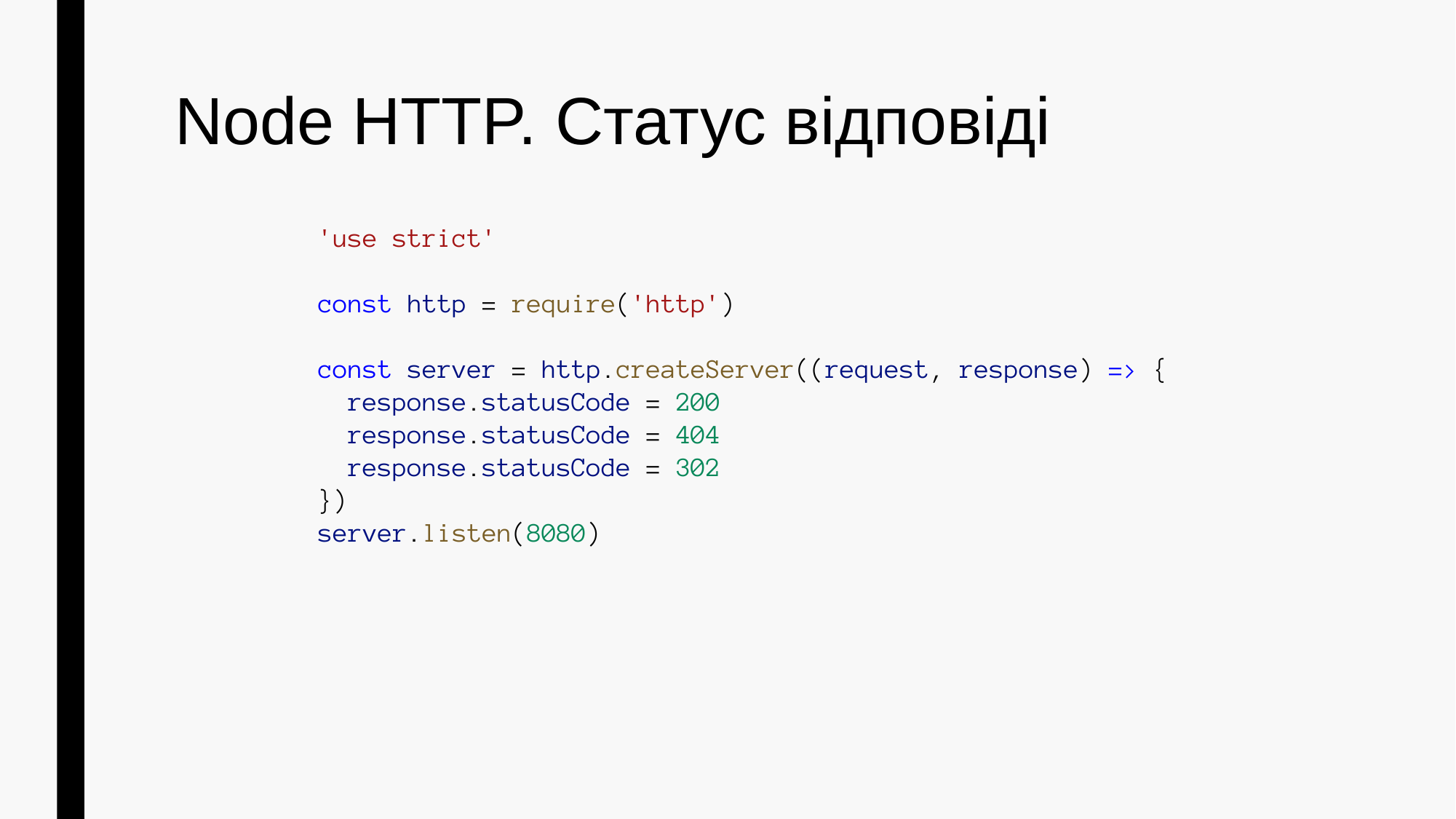

# Node HTTP. Статус відповіді
'use strict'
const http = require('http')
const server = http.createServer((request, response) => {
  response.statusCode = 200
  response.statusCode = 404
  response.statusCode = 302
})
server.listen(8080)